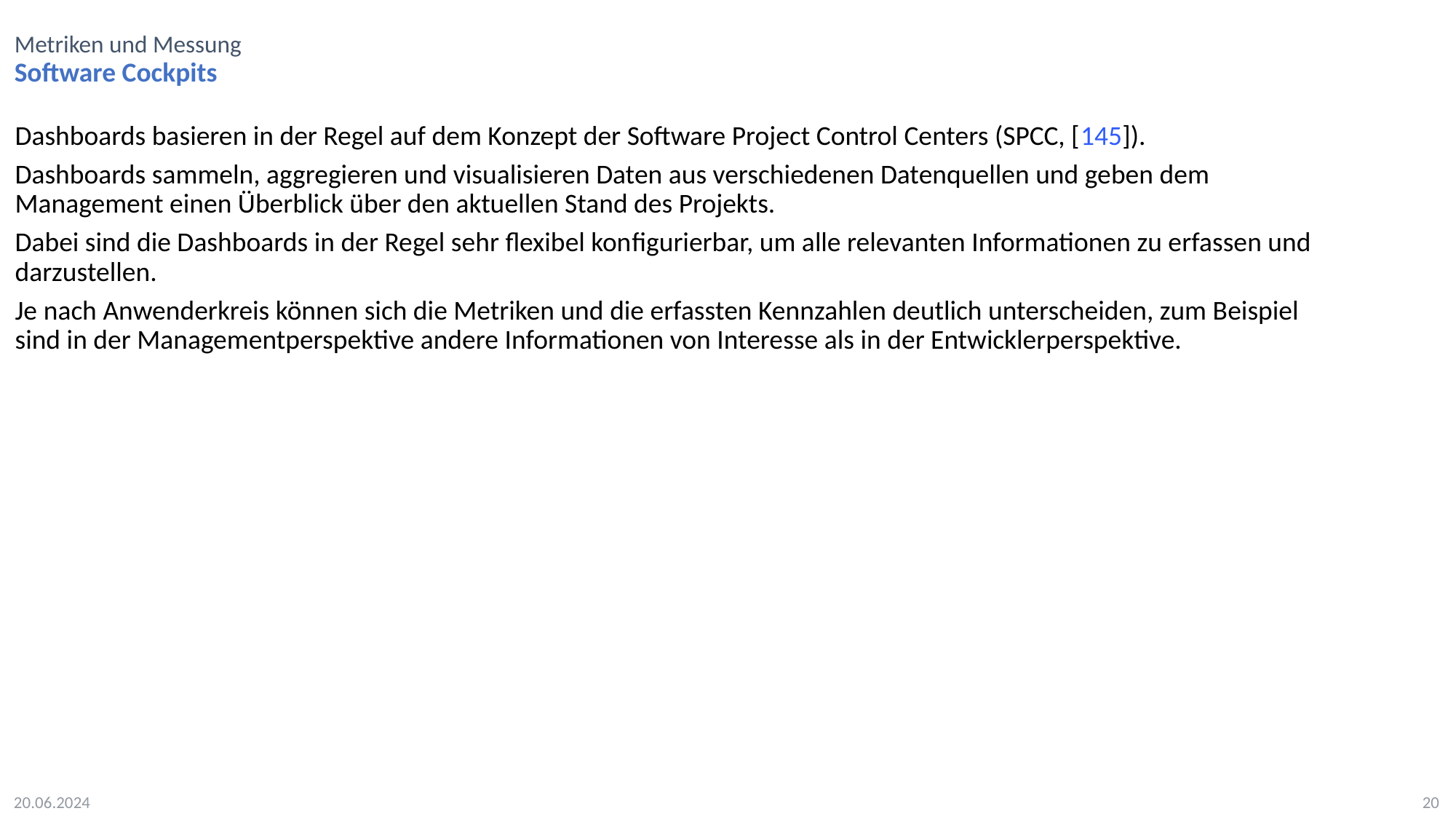

# Metriken und Messung
Software Cockpits
Dashboards basieren in der Regel auf dem Konzept der Software Project Control Centers (SPCC, [145]).
Dashboards sammeln, aggregieren und visualisieren Daten aus verschiedenen Datenquellen und geben dem Management einen Überblick über den aktuellen Stand des Projekts.
Dabei sind die Dashboards in der Regel sehr flexibel konfigurierbar, um alle relevanten Informationen zu erfassen und darzustellen.
Je nach Anwenderkreis können sich die Metriken und die erfassten Kennzahlen deutlich unterscheiden, zum Beispiel sind in der Managementperspektive andere Informationen von Interesse als in der Entwicklerperspektive.

20.06.2024
20